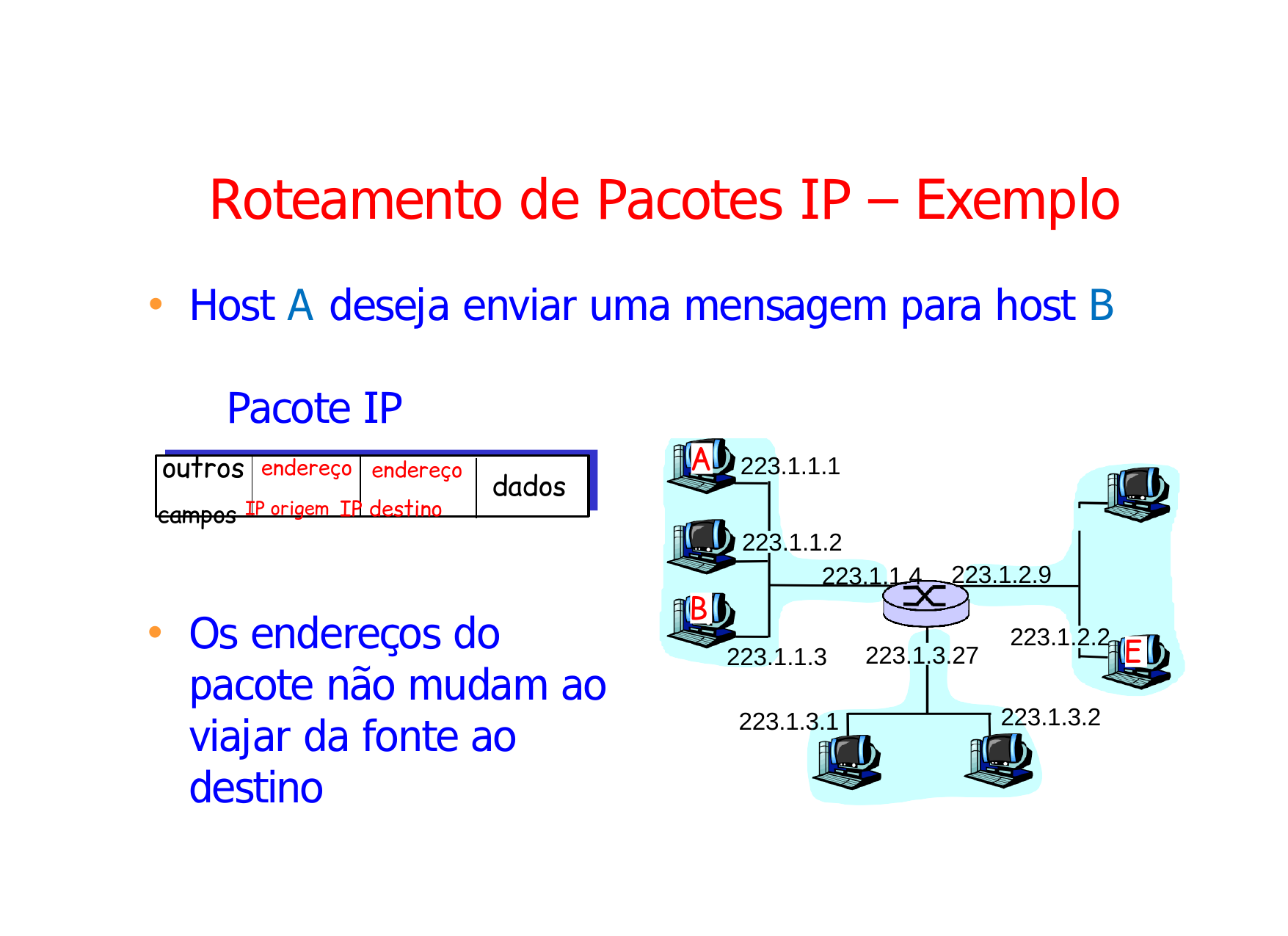

# Roteamento de Pacotes IP – Exemplo
Host A deseja enviar uma mensagem para host B

      Pacote IP

A
outros

223.1.1.1
endereço

endereço

dados
campos IP origem  IP destino
223.1.1.2
223.1.1.4

223.1.2.9
B
Os endereços do pacote não mudam ao viajar da fonte ao destino
223.1.2.2
E
223.1.3.27
223.1.1.3
223.1.3.2
223.1.3.1